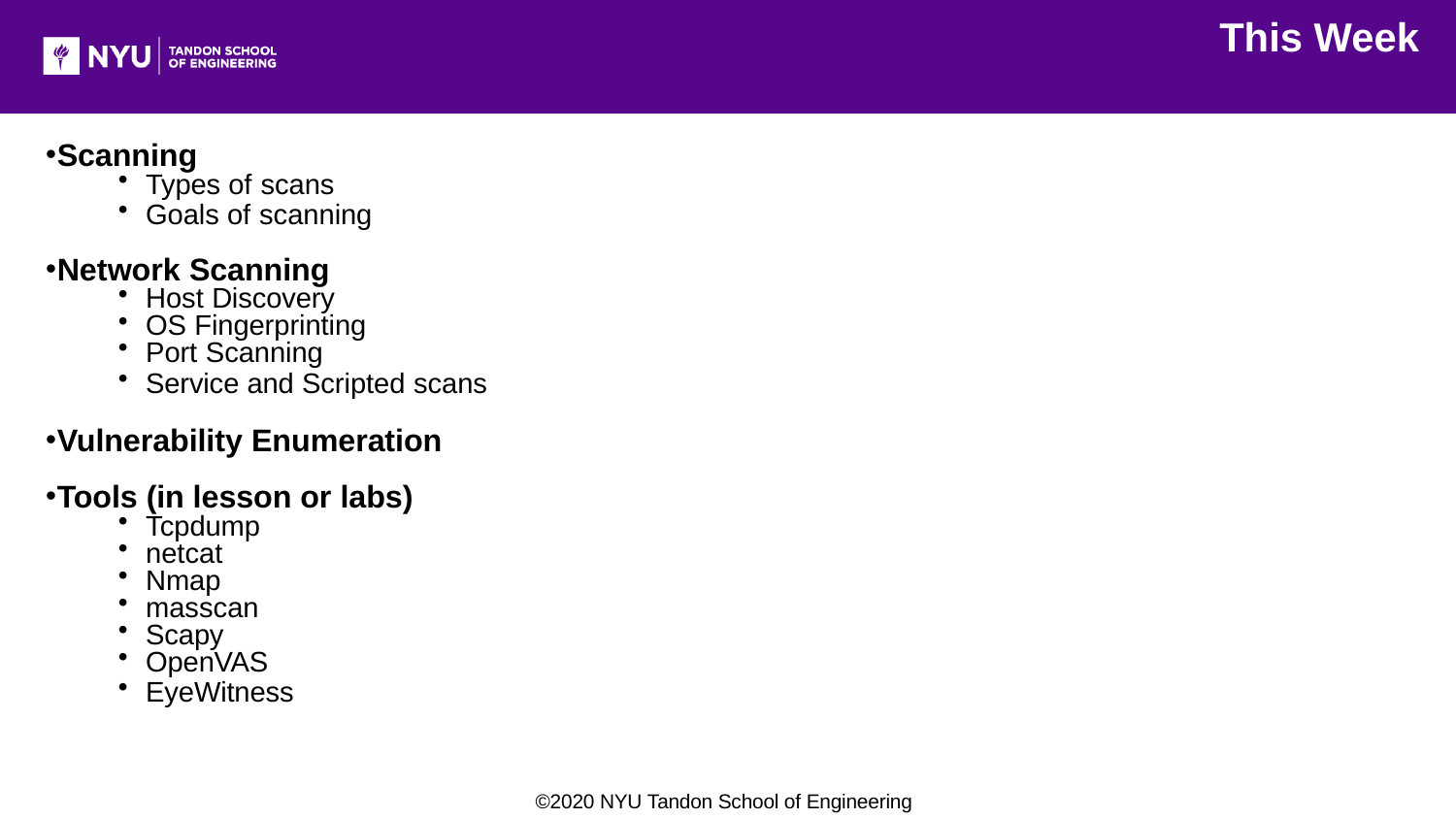

# This Week
Scanning
Types of scans
Goals of scanning
Network Scanning
Host Discovery
OS Fingerprinting
Port Scanning
Service and Scripted scans
Vulnerability Enumeration
Tools (in lesson or labs)
Tcpdump
netcat
Nmap
masscan
Scapy
OpenVAS
EyeWitness
©2020 NYU Tandon School of Engineering